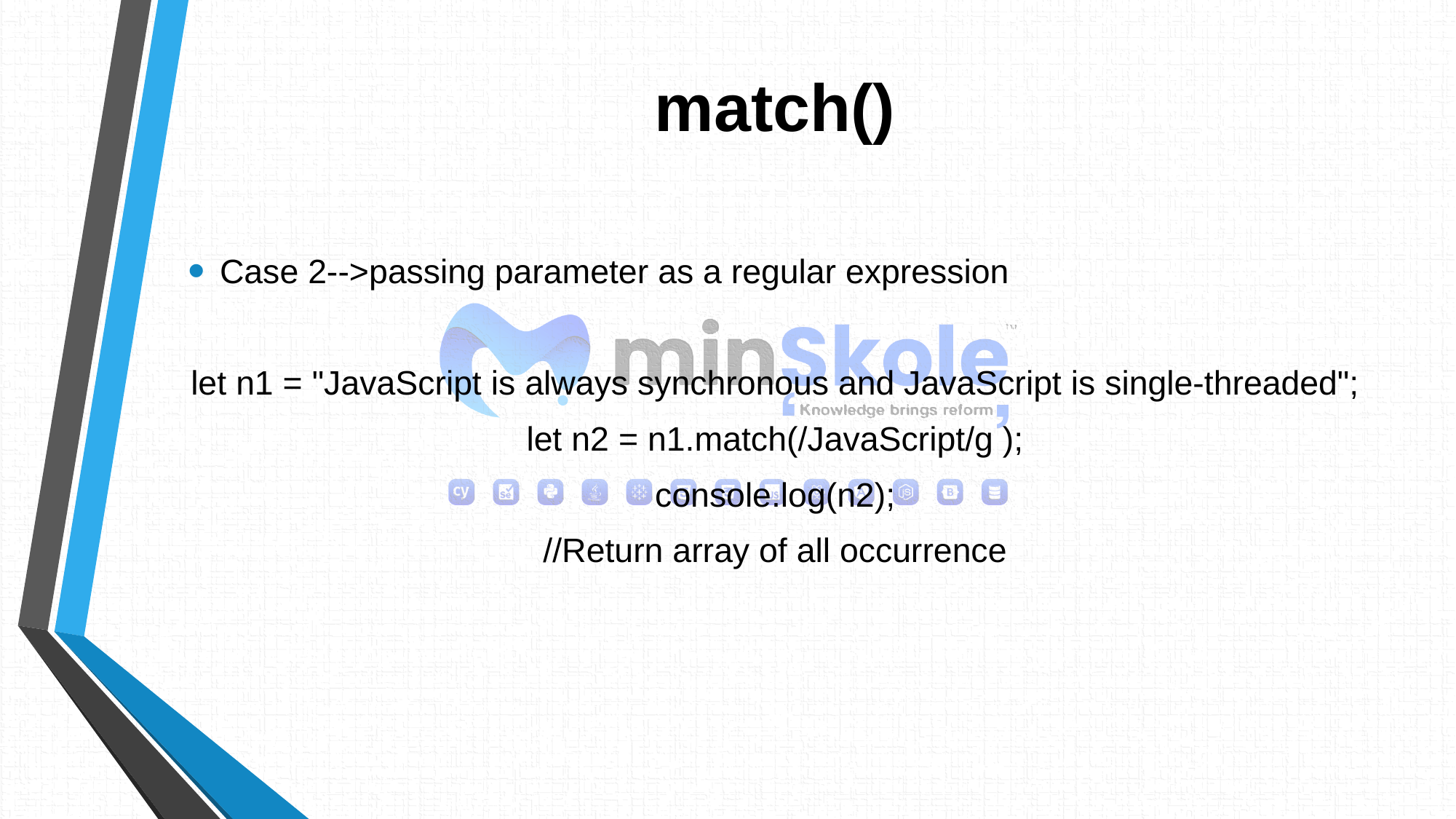

# match()
Case 2-->passing parameter as a regular expression

let n1 = "JavaScript is always synchronous and JavaScript is single-threaded";
let n2 = n1.match(/JavaScript/g );
console.log(n2);
//Return array of all occurrence